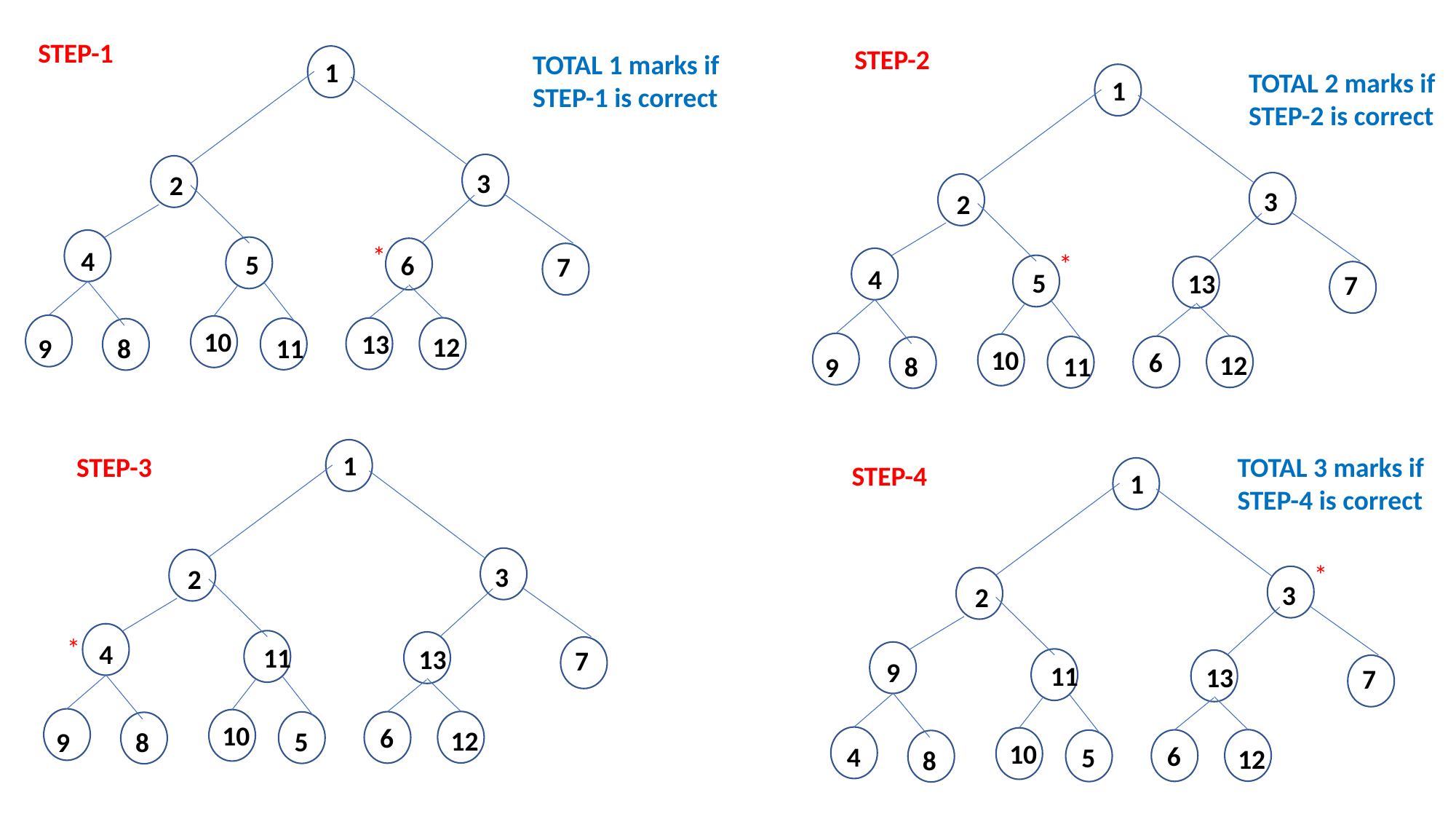

STEP-1
STEP-2
TOTAL 1 marks if STEP-1 is correct

1
TOTAL 2 marks if STEP-2 is correct

1

3
2

3
2

*

4

*
5
6

7

4

5
13

7

10
13
12
11
8
9

10
6
12
11
8
9

1
STEP-3
TOTAL 3 marks if STEP-4 is correct
STEP-4

1
*

3
2

3
2
*

4

11
13

7

9

11
13

7

10
6
12
5
8
9

10
6
4
5
12
8